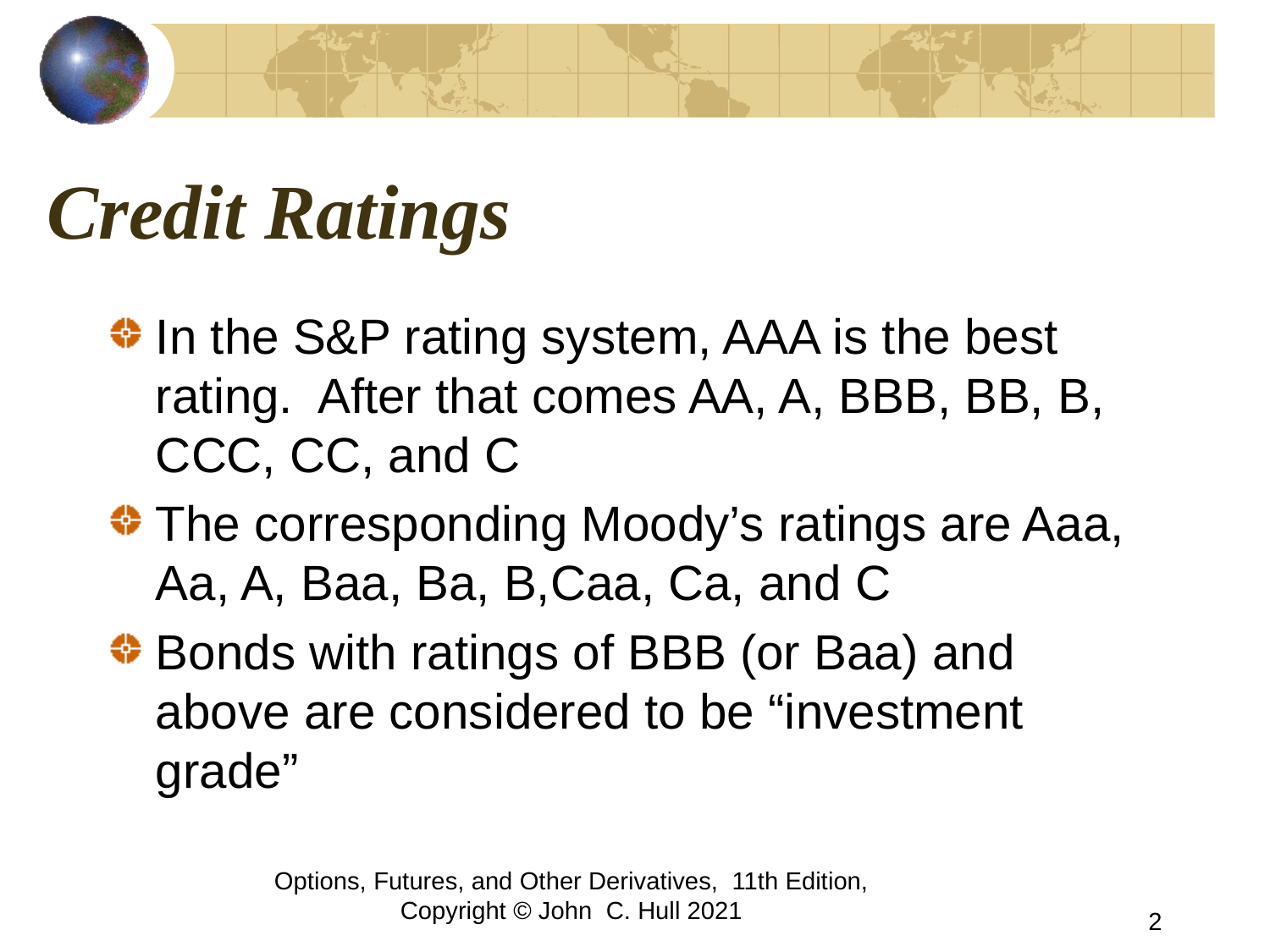

# Credit Ratings
In the S&P rating system, AAA is the best rating.  After that comes AA, A, BBB, BB, B, CCC, CC, and C
The corresponding Moody’s ratings are Aaa, Aa, A, Baa, Ba, B,Caa, Ca, and C
Bonds with ratings of BBB (or Baa) and above are considered to be “investment grade”
Options, Futures, and Other Derivatives,  11th Edition, Copyright © John  C. Hull 2021
2